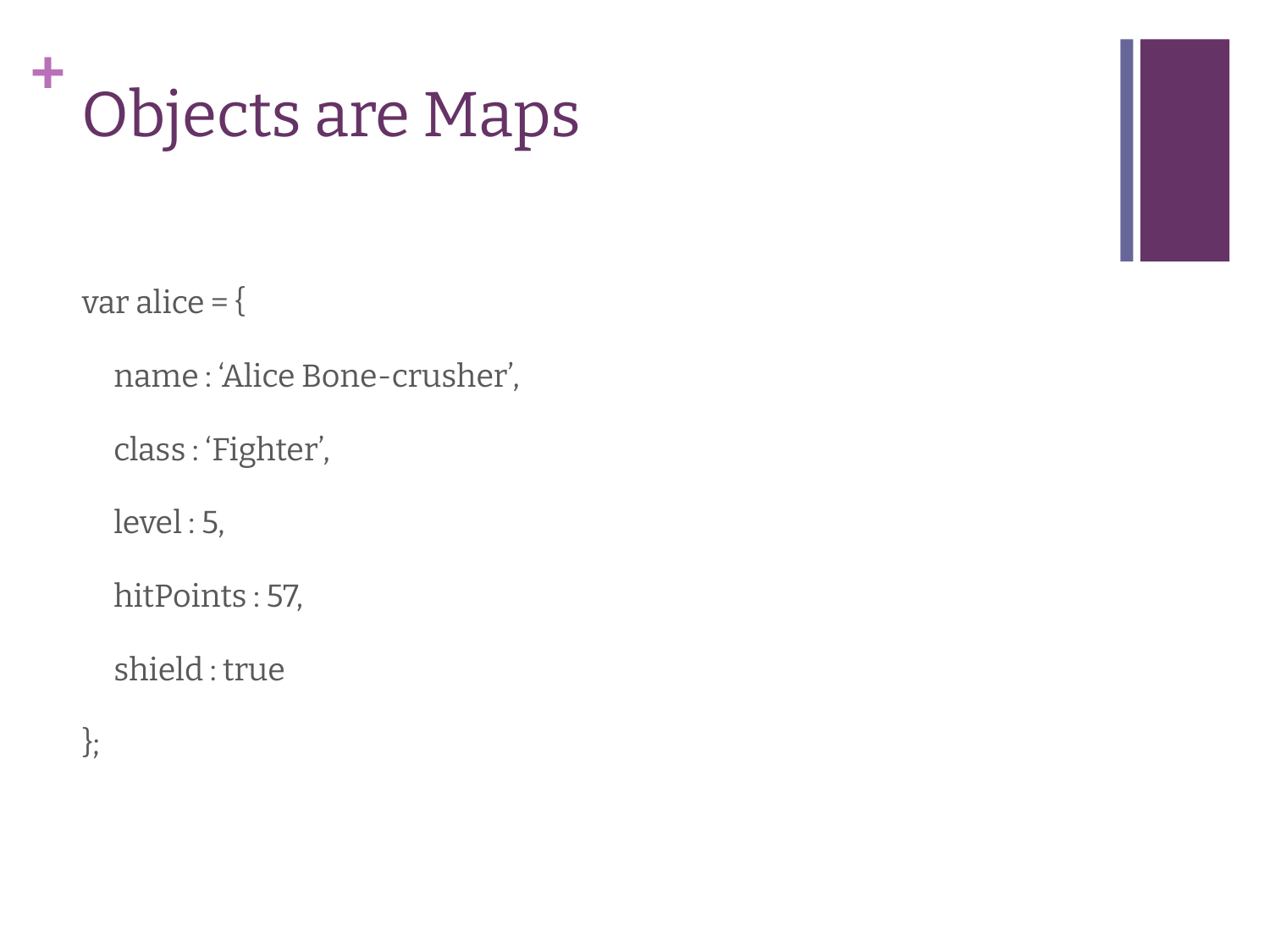

# Objects are Maps
var alice = {
	name : ‘Alice Bone-crusher’,
	class : ‘Fighter’,
	level : 5,
	hitPoints : 57,
	shield : true
};